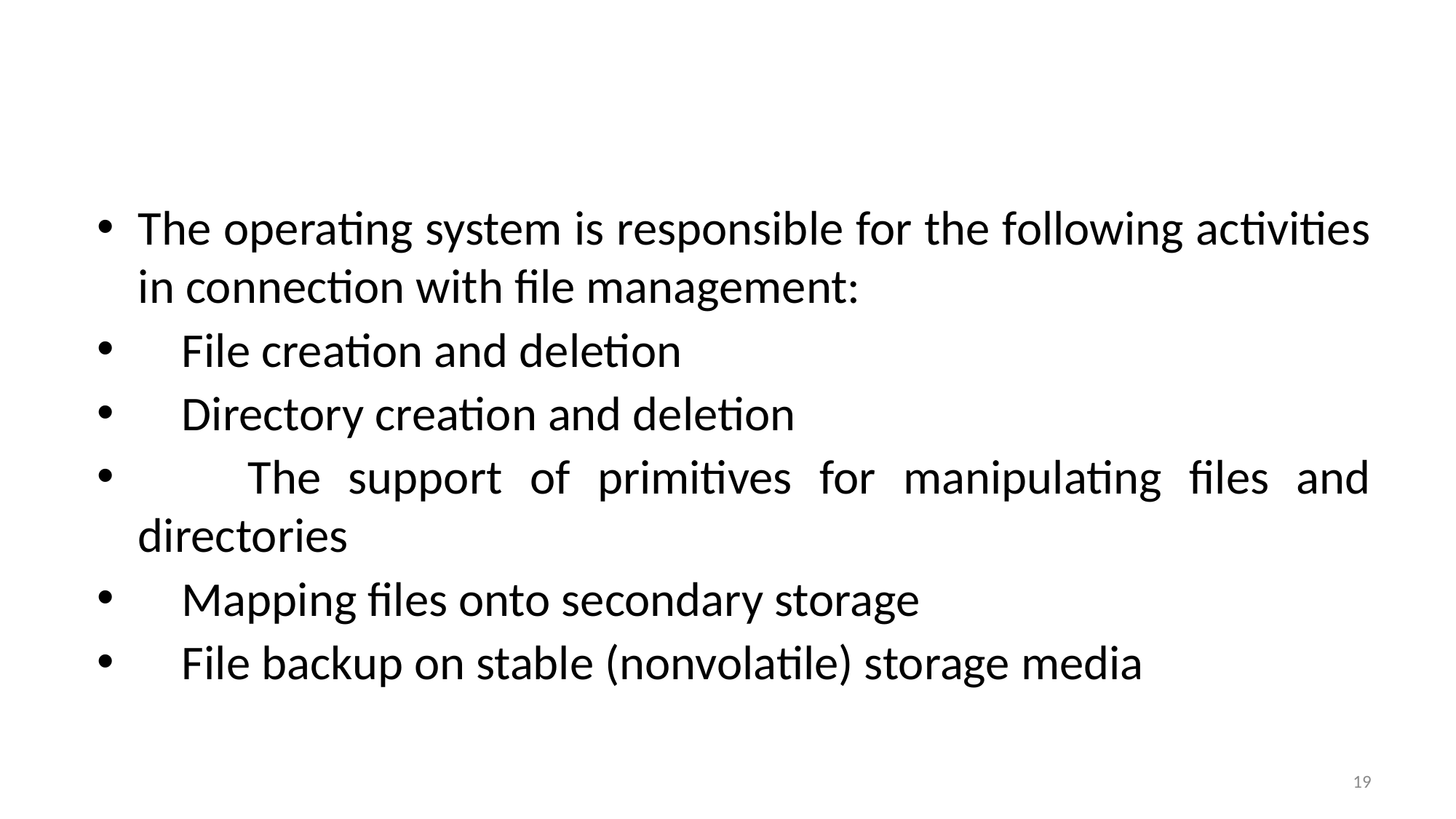

#
The operating system is responsible for the following activities in connection with file management:
    File creation and deletion
    Directory creation and deletion
    The support of primitives for manipulating files and directories
    Mapping files onto secondary storage
    File backup on stable (nonvolatile) storage media

19